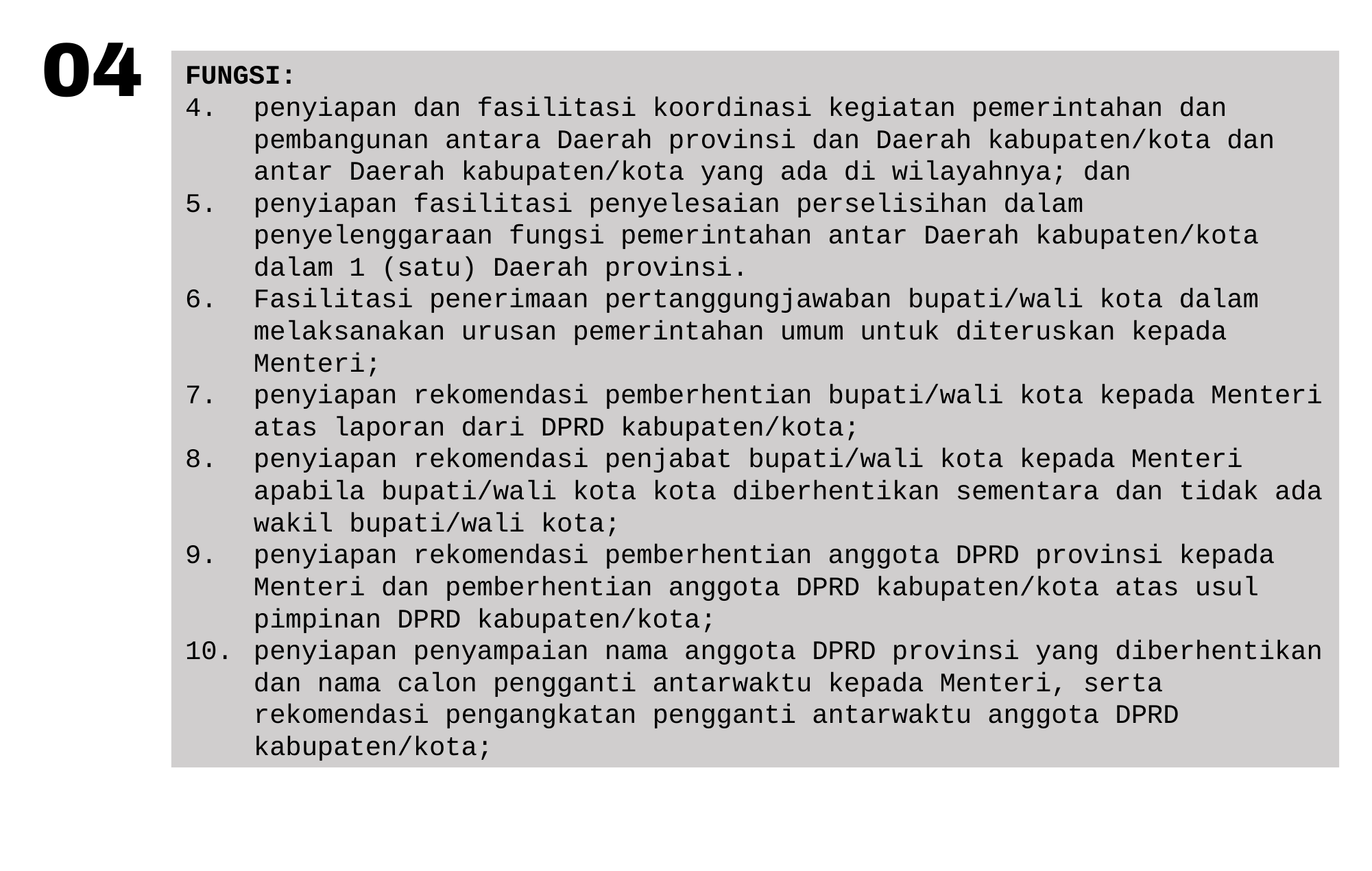

04
FUNGSI:
penyiapan dan fasilitasi koordinasi kegiatan pemerintahan dan pembangunan antara Daerah provinsi dan Daerah kabupaten/kota dan antar Daerah kabupaten/kota yang ada di wilayahnya; dan
penyiapan fasilitasi penyelesaian perselisihan dalam penyelenggaraan fungsi pemerintahan antar Daerah kabupaten/kota dalam 1 (satu) Daerah provinsi.
Fasilitasi penerimaan pertanggungjawaban bupati/wali kota dalam melaksanakan urusan pemerintahan umum untuk diteruskan kepada Menteri;
penyiapan rekomendasi pemberhentian bupati/wali kota kepada Menteri atas laporan dari DPRD kabupaten/kota;
penyiapan rekomendasi penjabat bupati/wali kota kepada Menteri apabila bupati/wali kota kota diberhentikan sementara dan tidak ada wakil bupati/wali kota;
penyiapan rekomendasi pemberhentian anggota DPRD provinsi kepada Menteri dan pemberhentian anggota DPRD kabupaten/kota atas usul pimpinan DPRD kabupaten/kota;
penyiapan penyampaian nama anggota DPRD provinsi yang diberhentikan dan nama calon pengganti antarwaktu kepada Menteri, serta rekomendasi pengangkatan pengganti antarwaktu anggota DPRD kabupaten/kota;